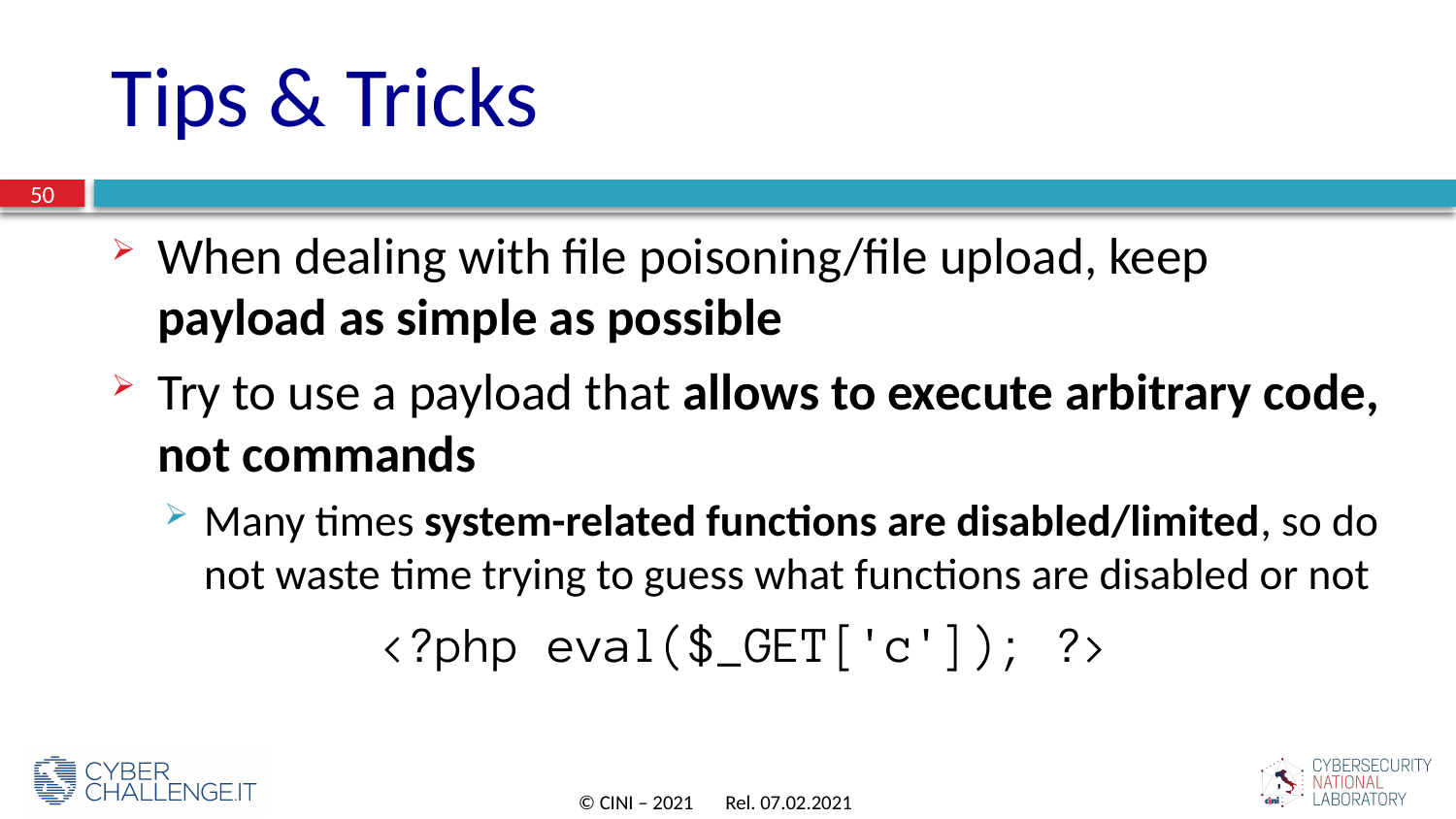

# Tips & Tricks
50
When dealing with file poisoning/file upload, keep payload as simple as possible
Try to use a payload that allows to execute arbitrary code, not commands
Many times system-related functions are disabled/limited, so do not waste time trying to guess what functions are disabled or not
<?php eval($_GET['c']); ?>